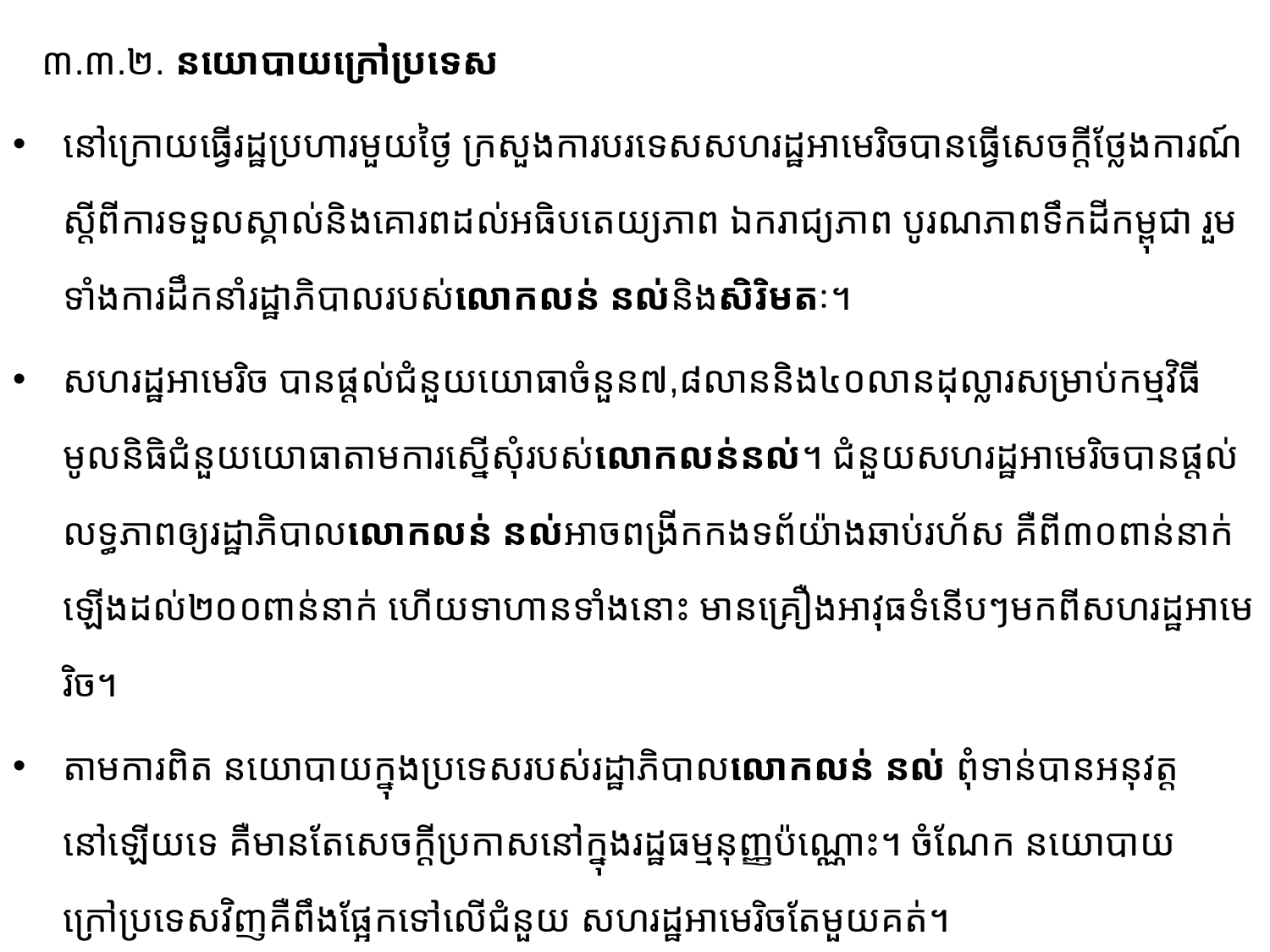

​​​   ៣.៣.២. នយោបាយ​ក្រៅប្រទេស
នៅក្រោយធ្វើរដ្ឋប្រហារមួយថ្ងៃ ក្រសួងការបរទេសសហរដ្ឋអាមេរិច​បានធ្វើសេចក្តីថ្លែងការណ៍ស្តីពីការ​ទទួលស្គាល់និងគោរពដល់អធិបតេយ្យភាព ឯករាជ្យភាព បូរណភាពទឹកដីកម្ពុជា រួមទាំងការដឹកនាំ​រដ្ឋា​ភិបាល​របស់លោកលន់ នល់និងសិរិមតៈ។
សហរដ្ឋអាមេរិច បានផ្ដល់ជំនួយយោធាចំនួន៧,៨លាននិង៤០លានដុល្លារ​សម្រាប់កម្មវិធីមូលនិធិជំនួយយោធាតាមការស្នើសុំរបស់លោកលន់នល់។ ជំនួយសហរដ្ឋអាមេរិចបានផ្តល់​លទ្ធ​ភាពឲ្យរដ្ឋាភិបាលលោកលន់ នល់អាចពង្រីកកងទព័យ៉ាងឆាប់រហ័ស គឺពី៣០ពាន់នាក់ឡើងដល់២០០ពាន់នាក់ ហើយទាហានទាំងនោះ មានគ្រឿងអាវុធទំនើបៗមកពីសហរដ្ឋអាមេរិច។
តាមការពិត នយោបាយក្នុងប្រទេសរបស់រដ្ឋាភិបាលលោកលន់ នល់ ពុំទាន់បានអនុវត្តនៅឡើយទេ គឺ​មានតែសេចក្តីប្រកាសនៅក្នុងរដ្ឋធម្មនុញ្ញប៉ណ្ណោះ។ ចំណែក​ នយោបាយក្រៅប្រទេសវិញ​គឺពឹងផ្អែកទៅ​លើជំនួយ​ សហរដ្ឋអាមេរិចតែមួយគត់។